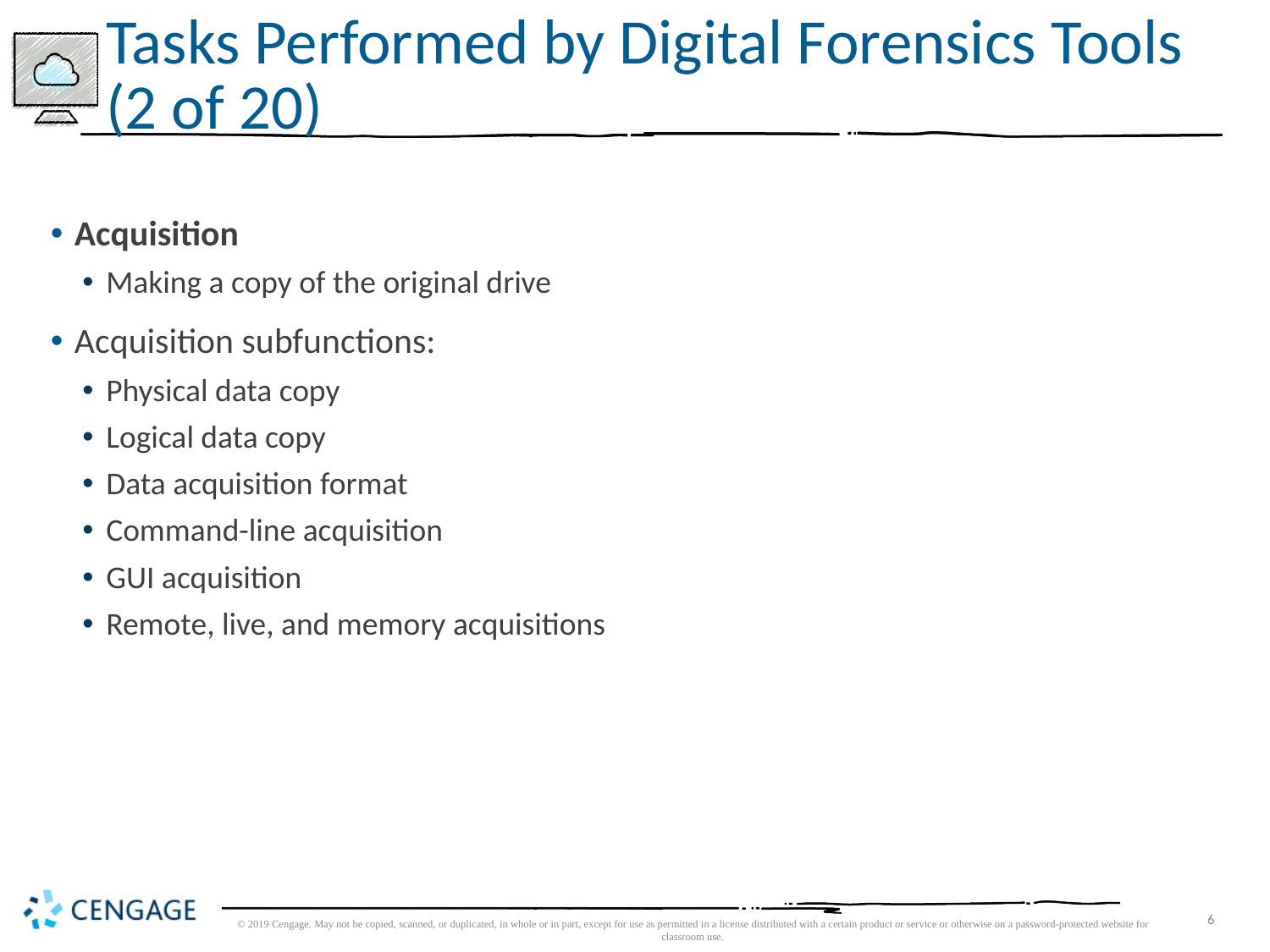

# Tasks Performed by Digital Forensics Tools (2 of 20)
Acquisition
Making a copy of the original drive
Acquisition subfunctions:
Physical data copy
Logical data copy
Data acquisition format
Command-line acquisition
GUI acquisition
Remote, live, and memory acquisitions

© 2019 Cengage. May not be copied, scanned, or duplicated, in whole or in part, except for use as permitted in a license distributed with a certain product or service or otherwise on a password-protected website for classroom use.